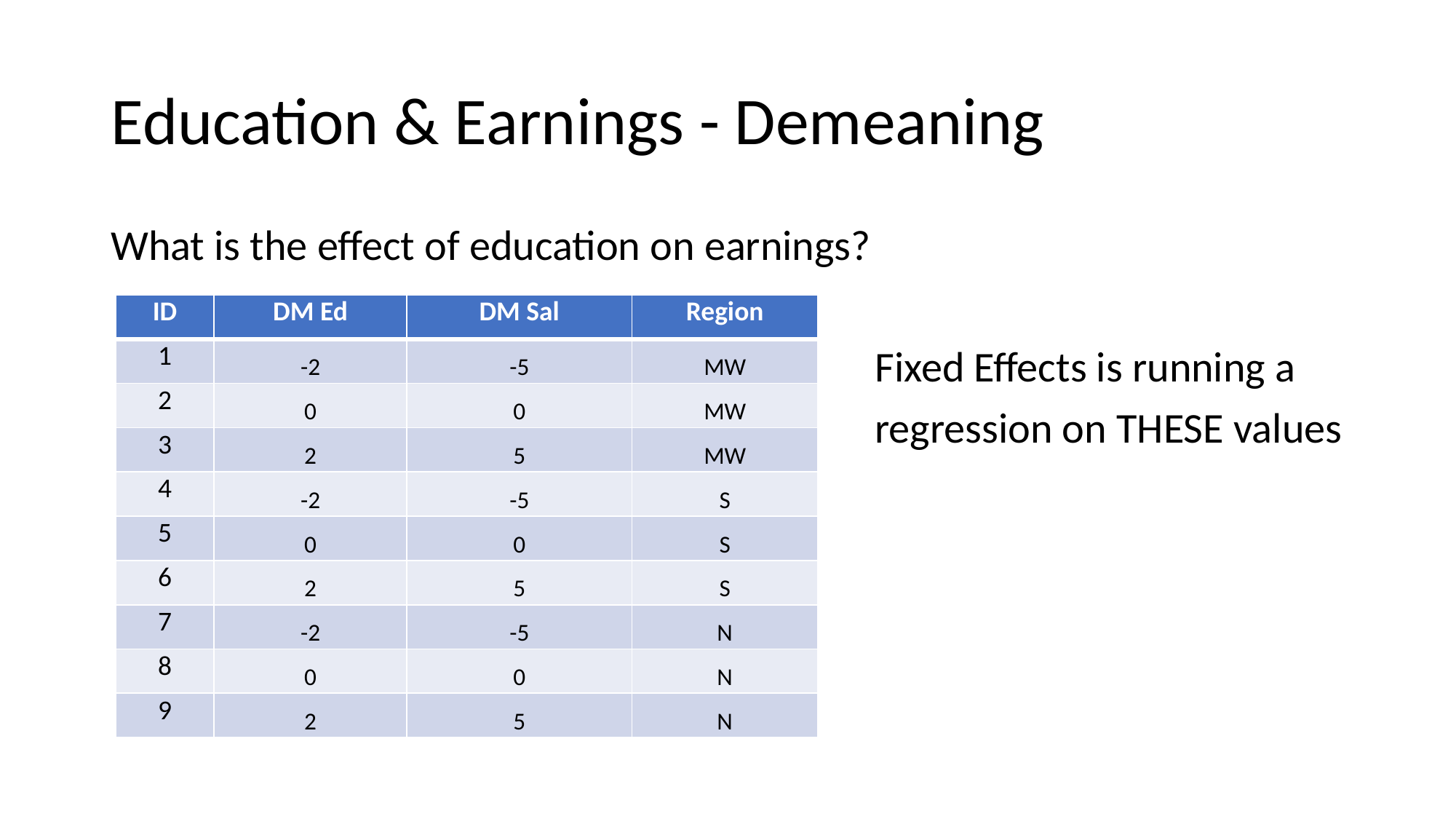

# Education & Earnings - Demeaning
What is the effect of education on earnings?

							Fixed Effects is running a
							regression on THESE values
| ID | DM Ed | DM Sal | Region |
| --- | --- | --- | --- |
| 1 | -2 | -5 | MW |
| 2 | 0 | 0 | MW |
| 3 | 2 | 5 | MW |
| 4 | -2 | -5 | S |
| 5 | 0 | 0 | S |
| 6 | 2 | 5 | S |
| 7 | -2 | -5 | N |
| 8 | 0 | 0 | N |
| 9 | 2 | 5 | N |